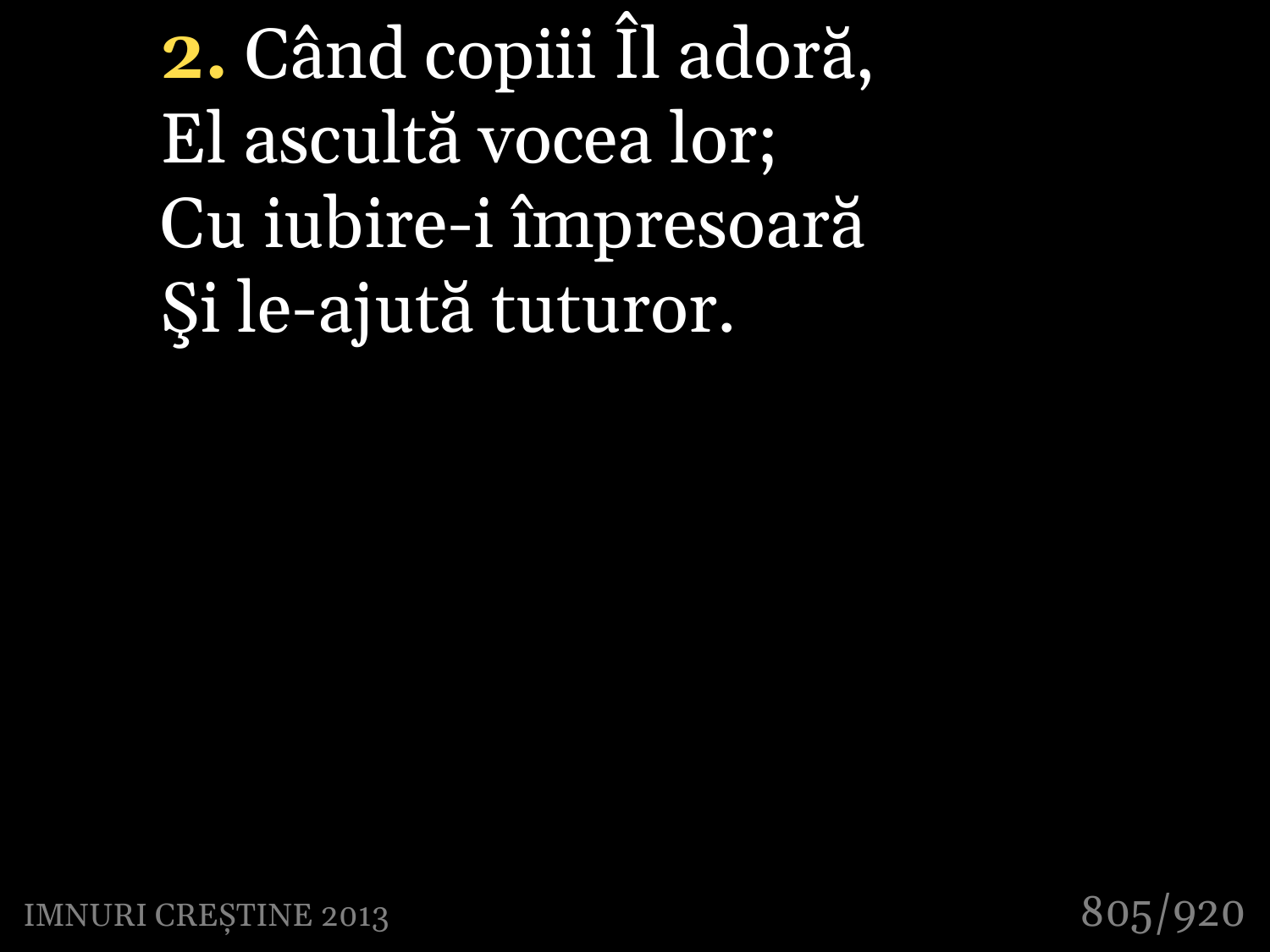

2. Când copiii Îl adoră,
El ascultă vocea lor;
Cu iubire-i împresoară
Şi le-ajută tuturor.
805/920
IMNURI CREȘTINE 2013